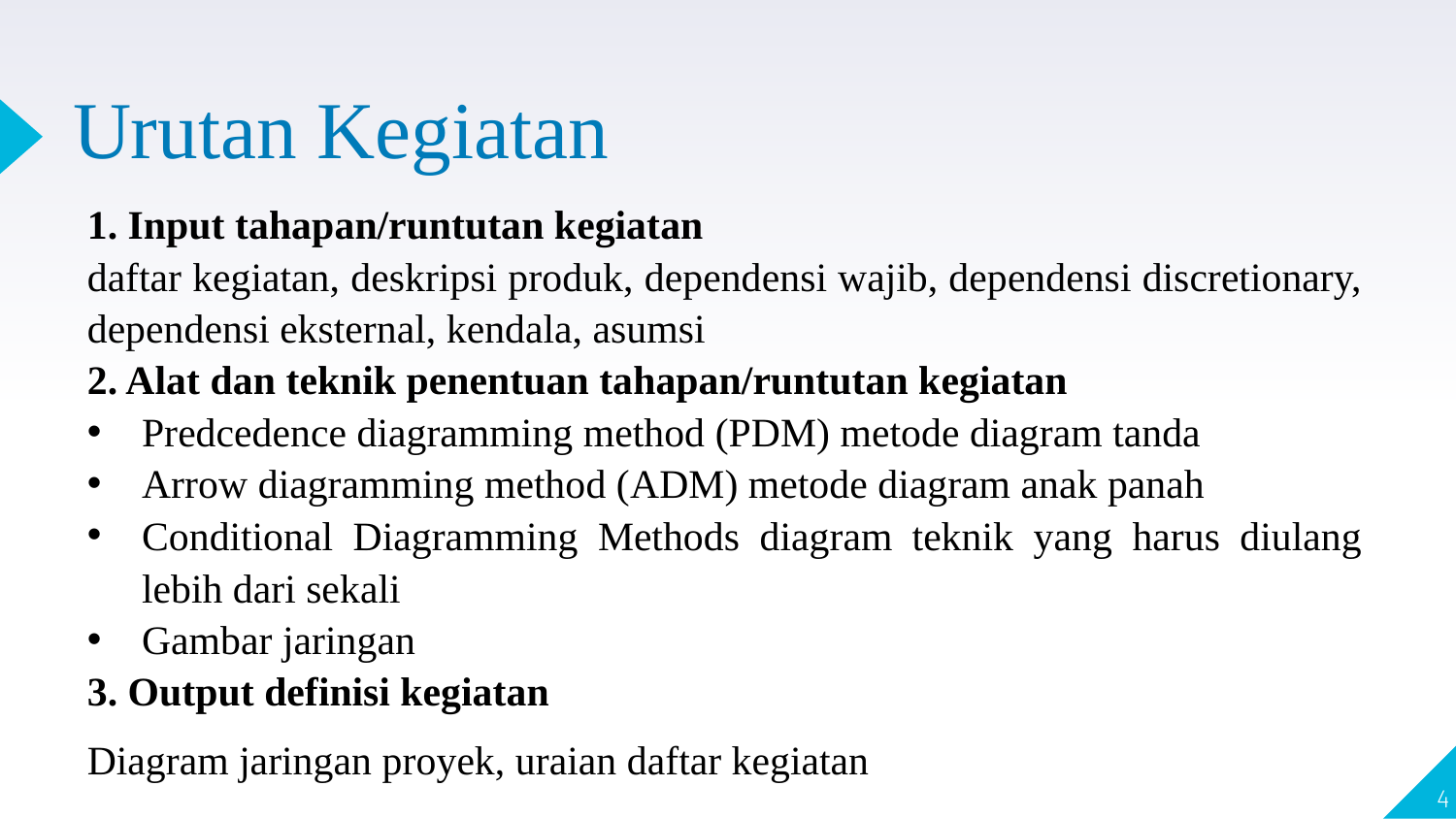

# Urutan Kegiatan
1. Input tahapan/runtutan kegiatan
daftar kegiatan, deskripsi produk, dependensi wajib, dependensi discretionary, dependensi eksternal, kendala, asumsi
2. Alat dan teknik penentuan tahapan/runtutan kegiatan
Predcedence diagramming method (PDM) metode diagram tanda
Arrow diagramming method (ADM) metode diagram anak panah
Conditional Diagramming Methods diagram teknik yang harus diulang lebih dari sekali
Gambar jaringan
3. Output definisi kegiatan
Diagram jaringan proyek, uraian daftar kegiatan
4